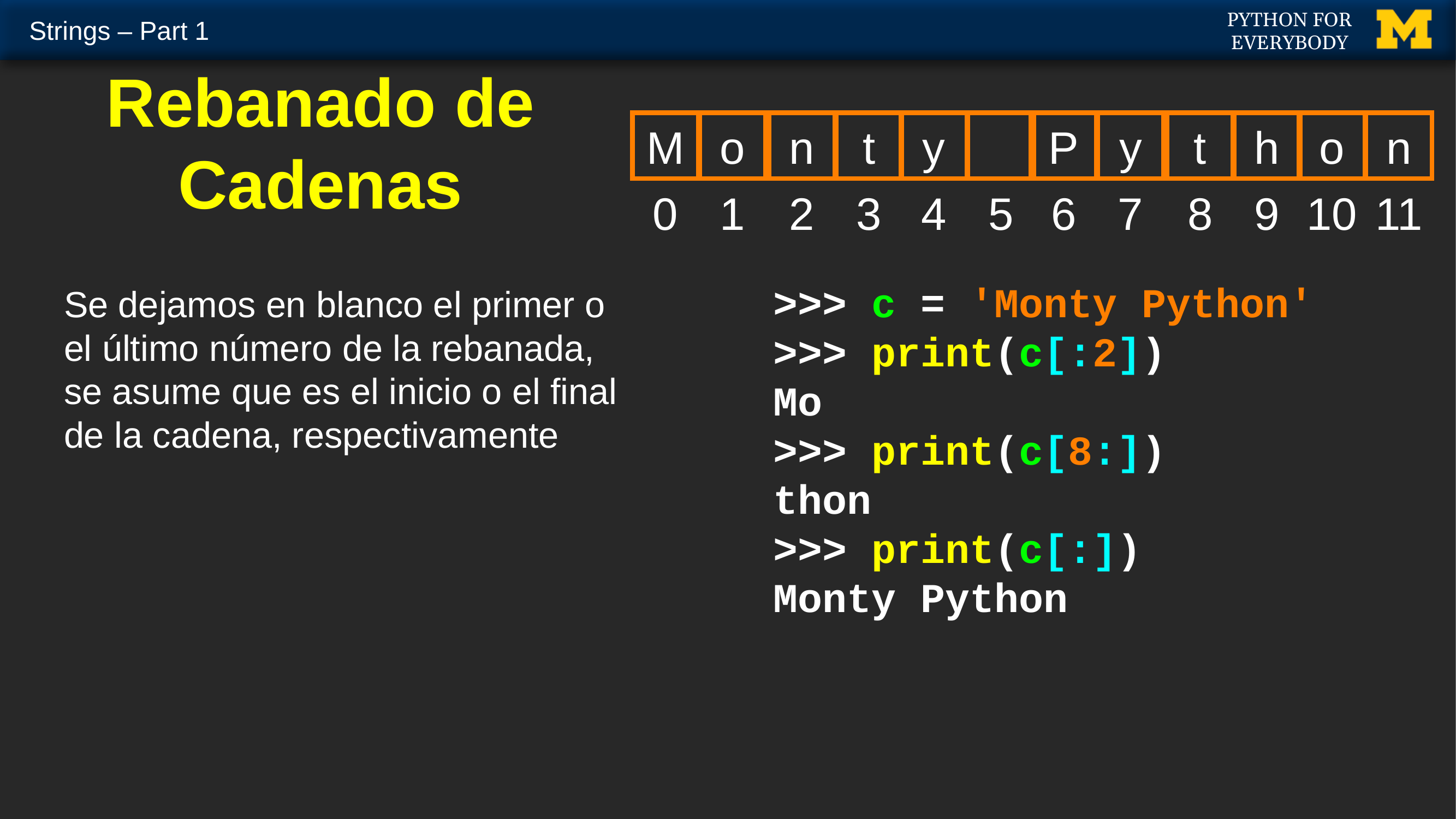

# Rebanado de Cadenas
Se dejamos en blanco el primer o el último número de la rebanada, se asume que es el inicio o el final de la cadena, respectivamente
M
o
n
t
y

P
y
t
h
o
n
0
1
2
3
4
5
6
7
8
9
10
11
>>> c = 'Monty Python'
>>> print(c[:2])
Mo
>>> print(c[8:])
thon
>>> print(c[:])
Monty Python